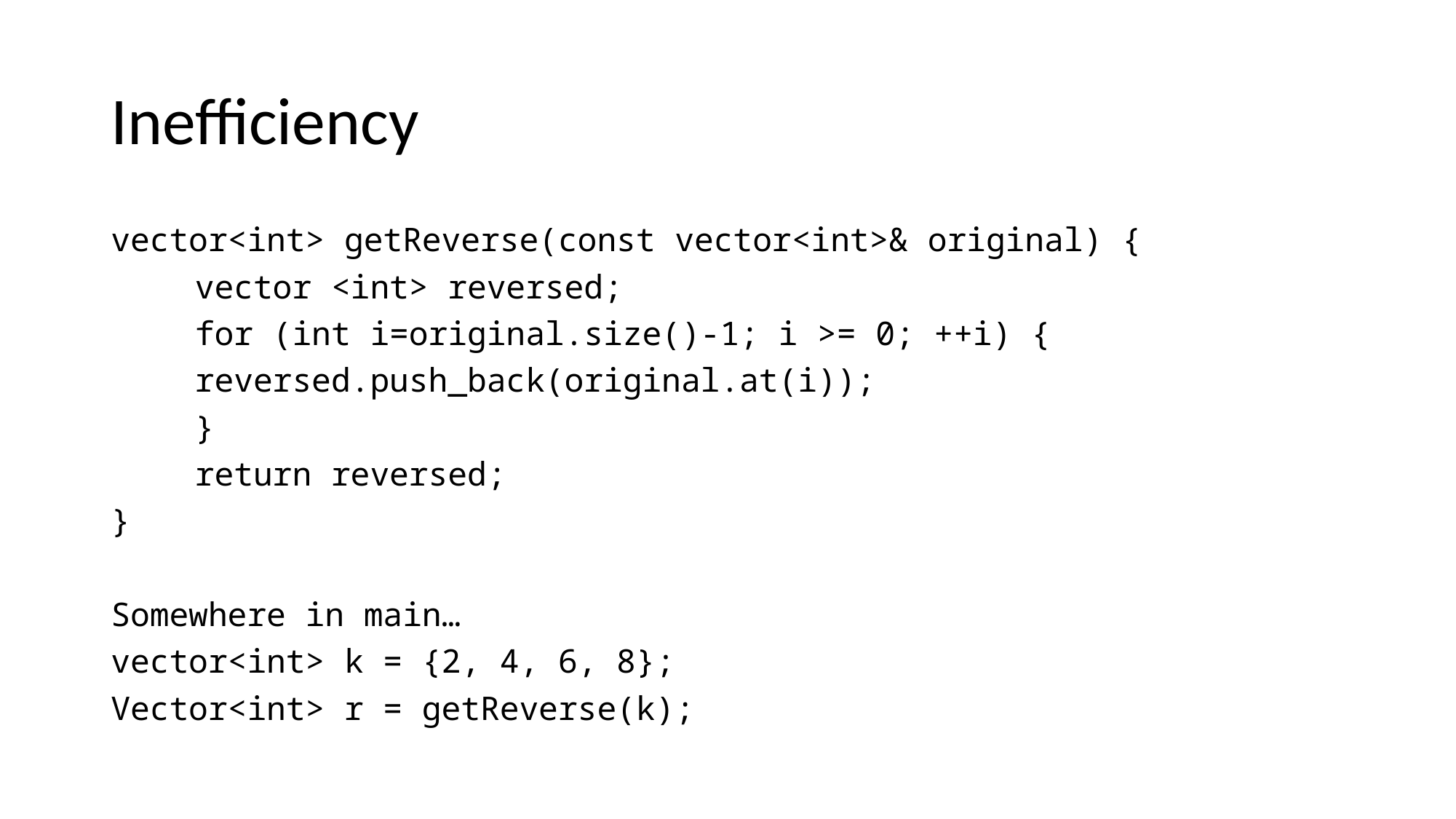

# Inefficiency
vector<int> getReverse(const vector<int>& original) {
	vector <int> reversed;
	for (int i=original.size()-1; i >= 0; ++i) {
		reversed.push_back(original.at(i));
	}
	return reversed;
}

Somewhere in main…
vector<int> k = {2, 4, 6, 8};
Vector<int> r = getReverse(k);